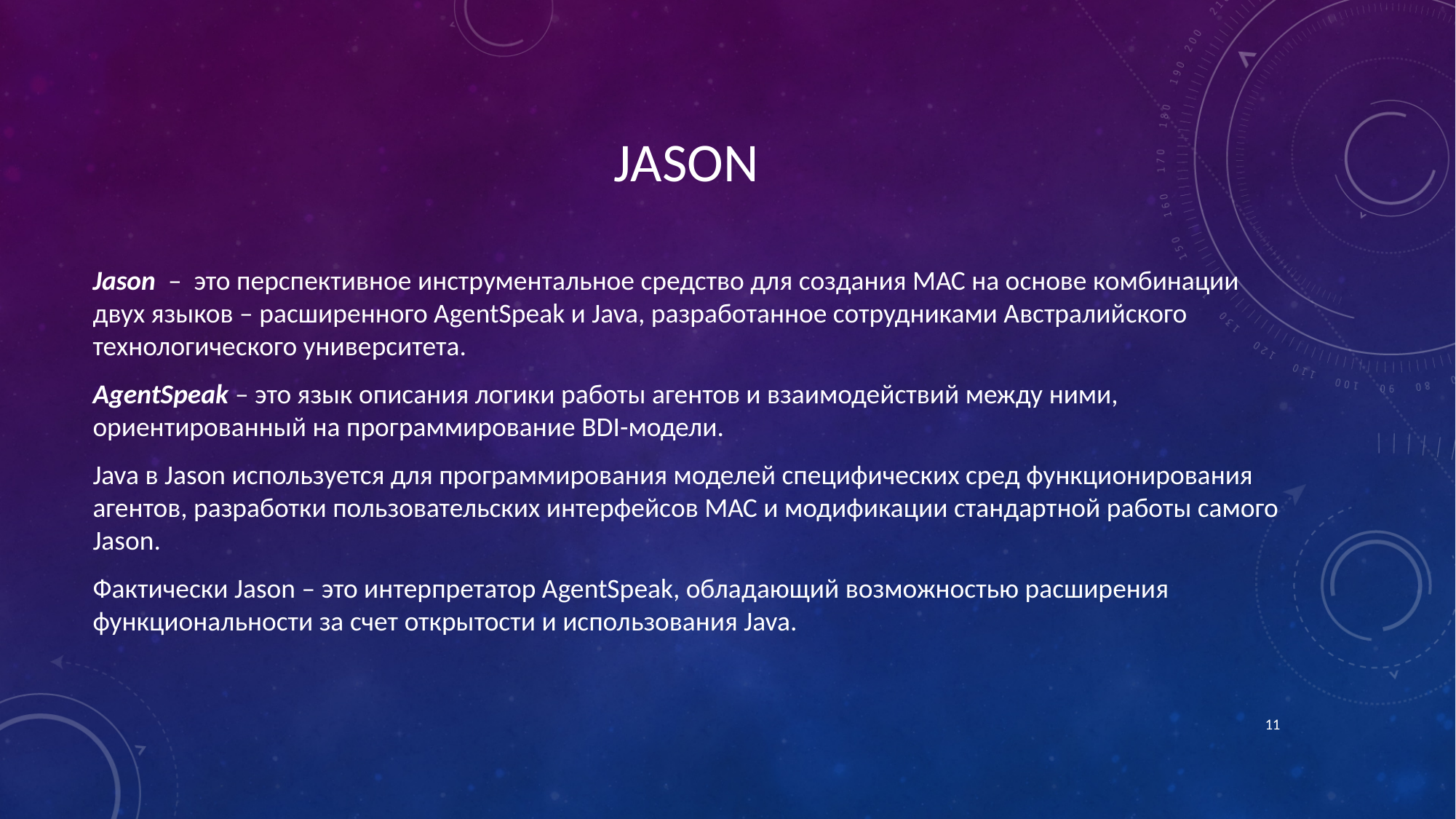

# Jason
Jason  –  это перспективное инструментальное средство для создания МАС на основе комбинации двух языков – расширенного AgentSpeak и Java, разработанное сотрудниками Австралийского технологического университета.
AgentSpeak – это язык описания логики работы агентов и взаимодействий между ними, ориентированный на программирование BDI-модели.
Java в Jason используется для программирования моделей специфических сред функционирования агентов, разработки пользовательских интерфейсов МАС и модификации стандартной работы самого Jason.
Фактически Jason – это интерпретатор AgentSpeak, обладающий возможностью расширения функциональности за счет открытости и использования Java.

11